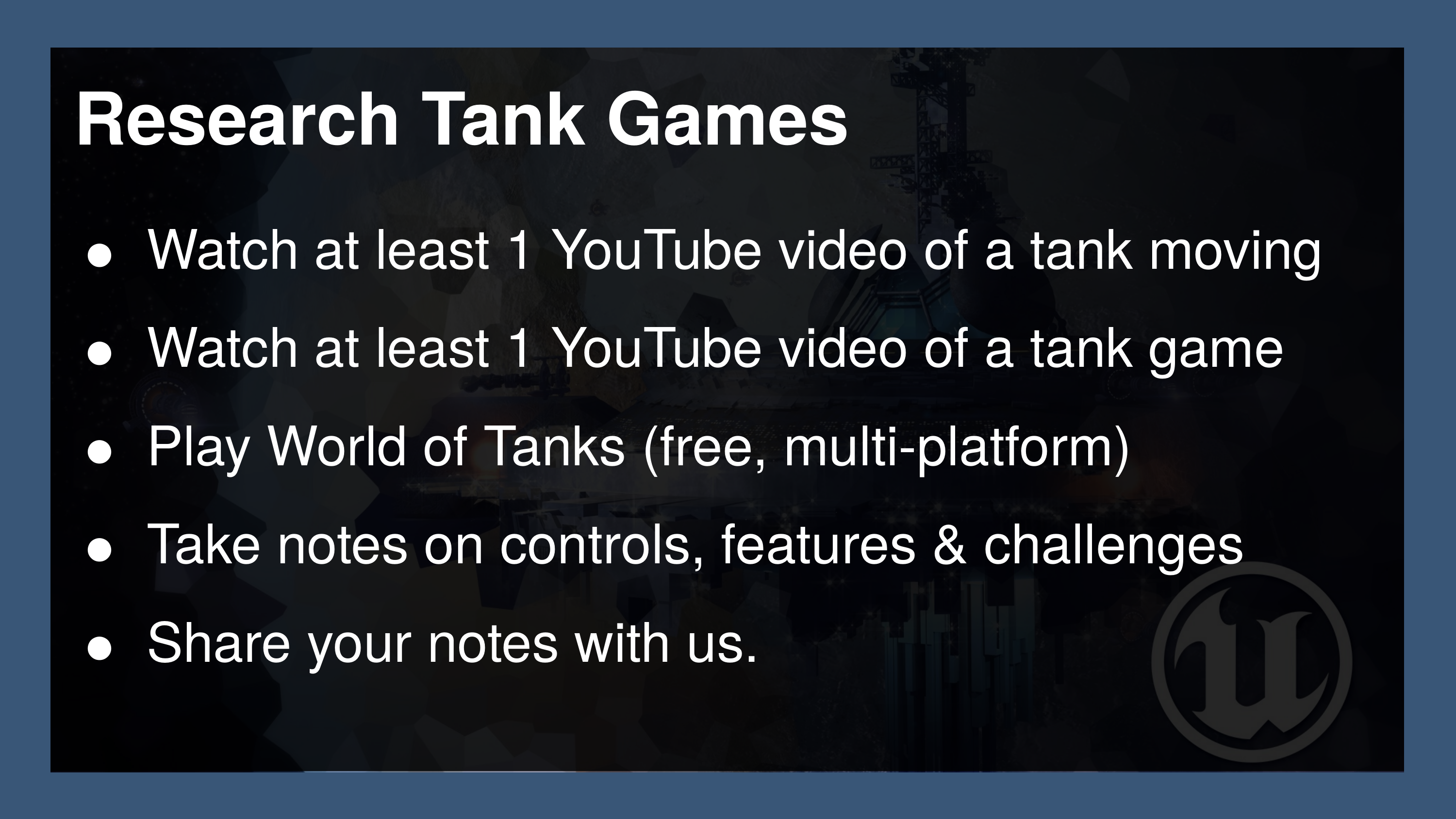

Research Tank Games
Watch at least 1 YouTube video of a tank moving
Watch at least 1 YouTube video of a tank game
Play World of Tanks (free, multi-platform)
Take notes on controls, features & challenges
Share your notes with us.